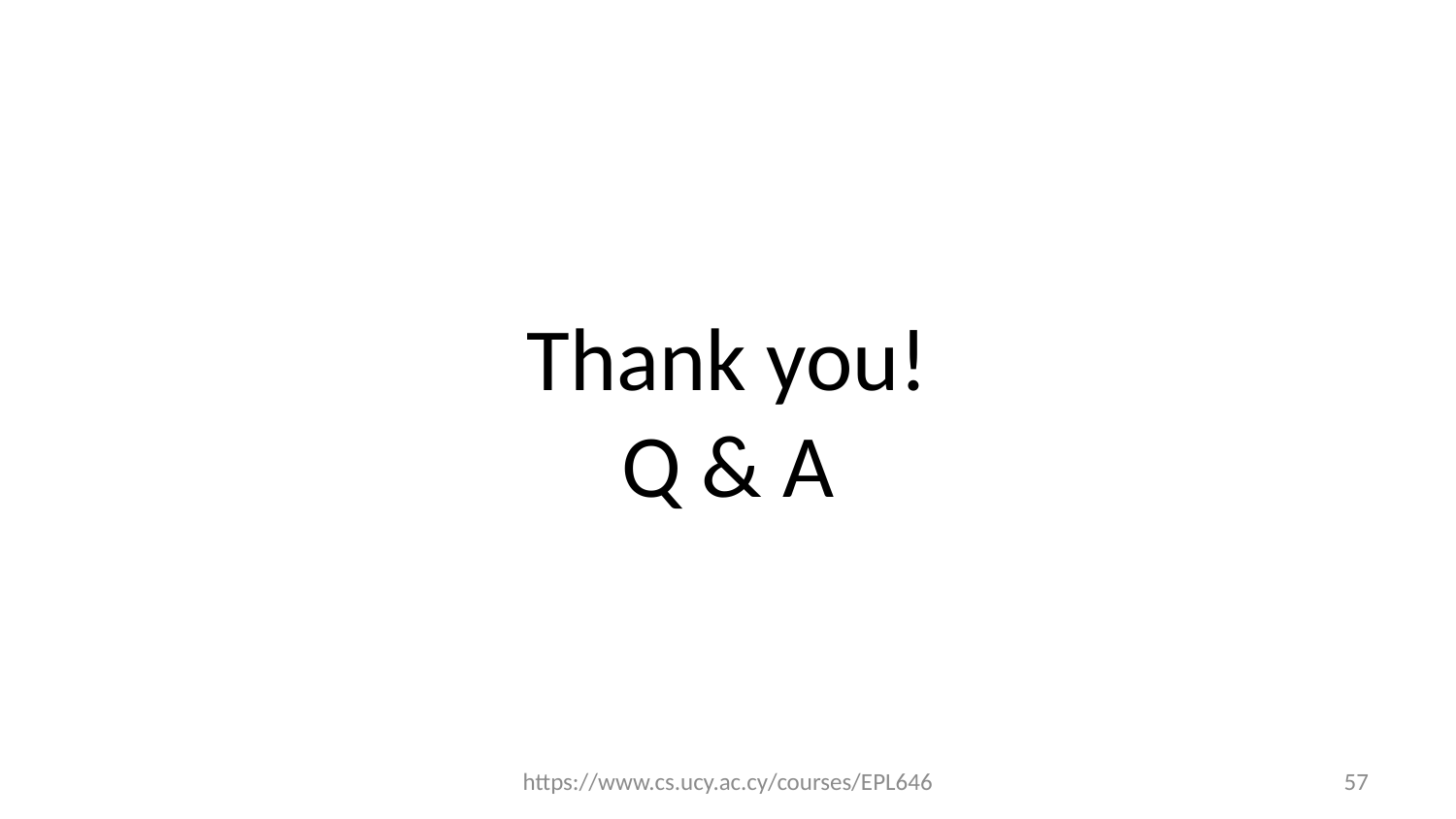

Thank you!
Q & A
https://www.cs.ucy.ac.cy/courses/EPL646
57